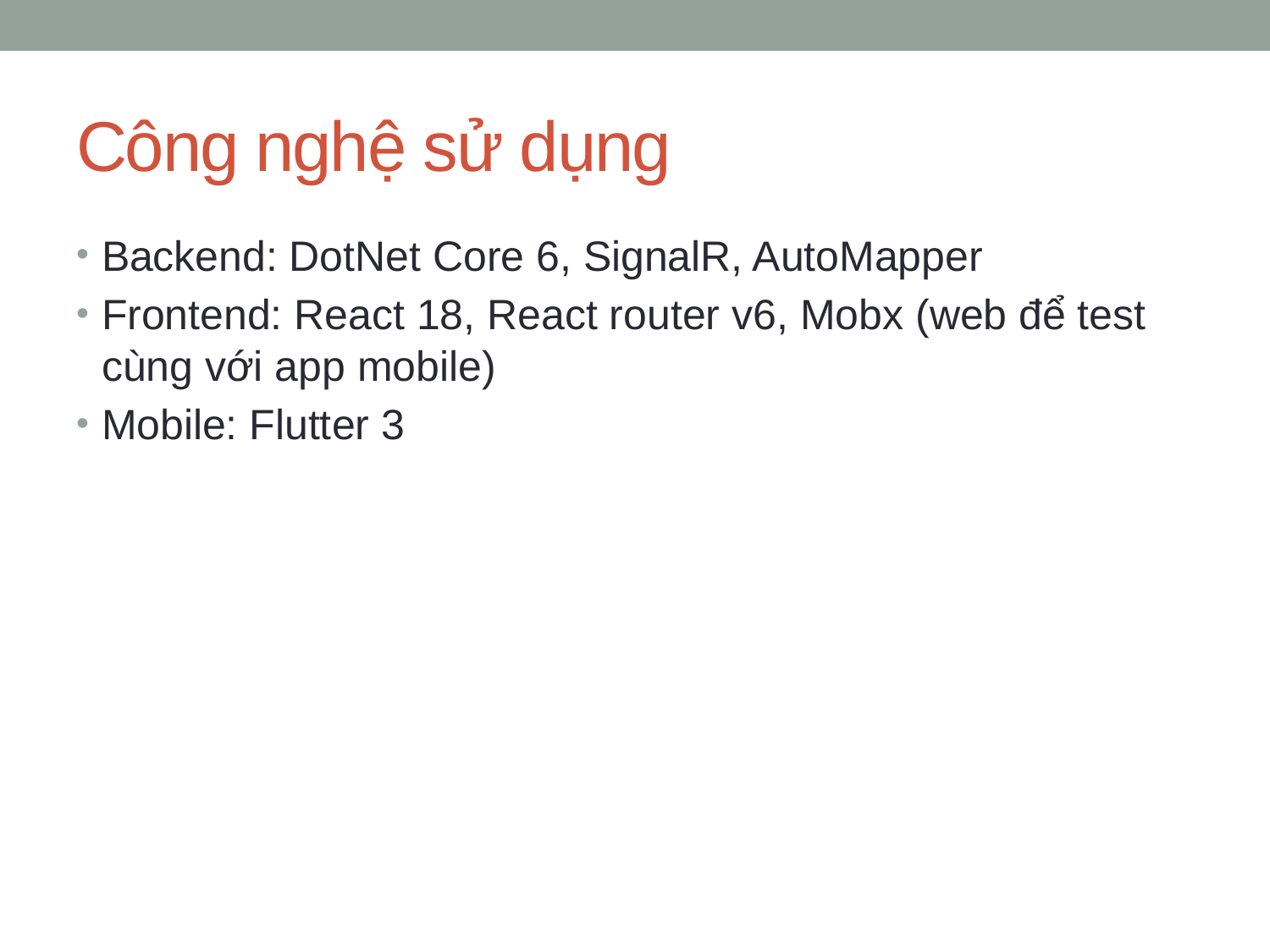

# Công nghệ sử dụng
Backend: DotNet Core 6, SignalR, AutoMapper
Frontend: React 18, React router v6, Mobx (web để test cùng với app mobile)
Mobile: Flutter 3